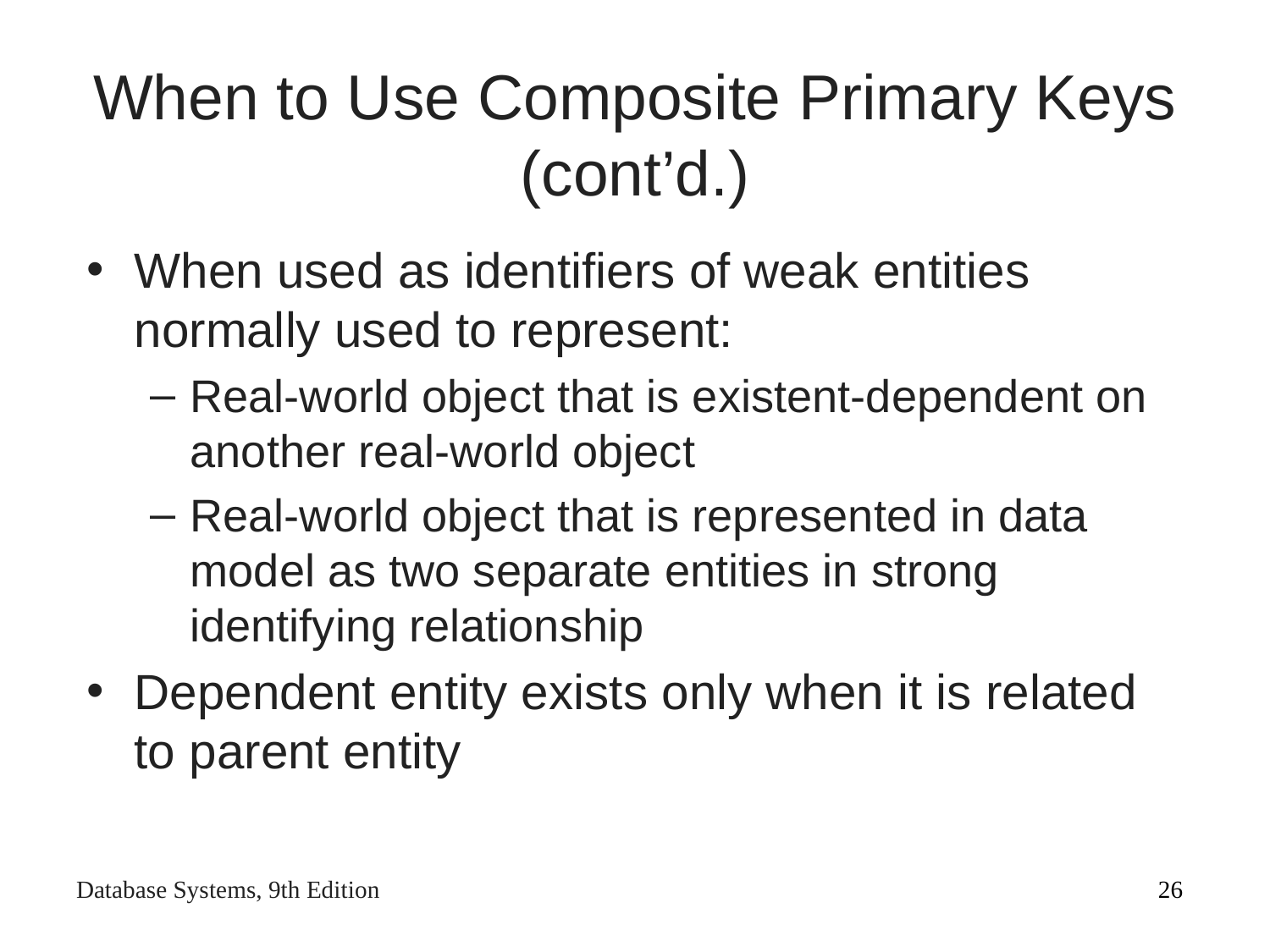

# When to Use Composite Primary Keys (cont’d.)
When used as identifiers of weak entities normally used to represent:
Real-world object that is existent-dependent on another real-world object
Real-world object that is represented in data model as two separate entities in strong identifying relationship
Dependent entity exists only when it is related to parent entity
26
Database Systems, 9th Edition